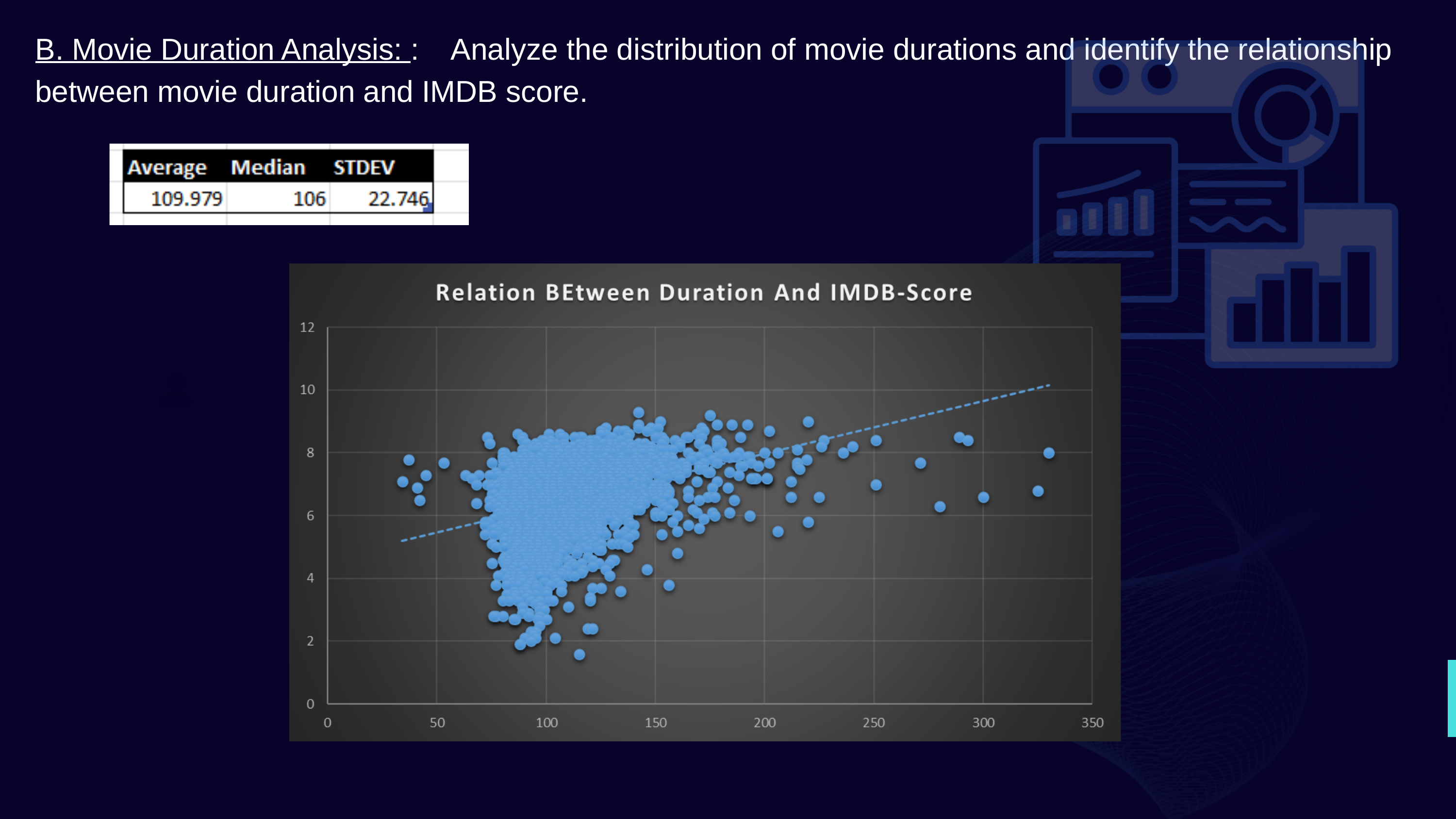

B. Movie Duration Analysis: :    Analyze the distribution of movie durations and identify the relationship between movie duration and IMDB score.